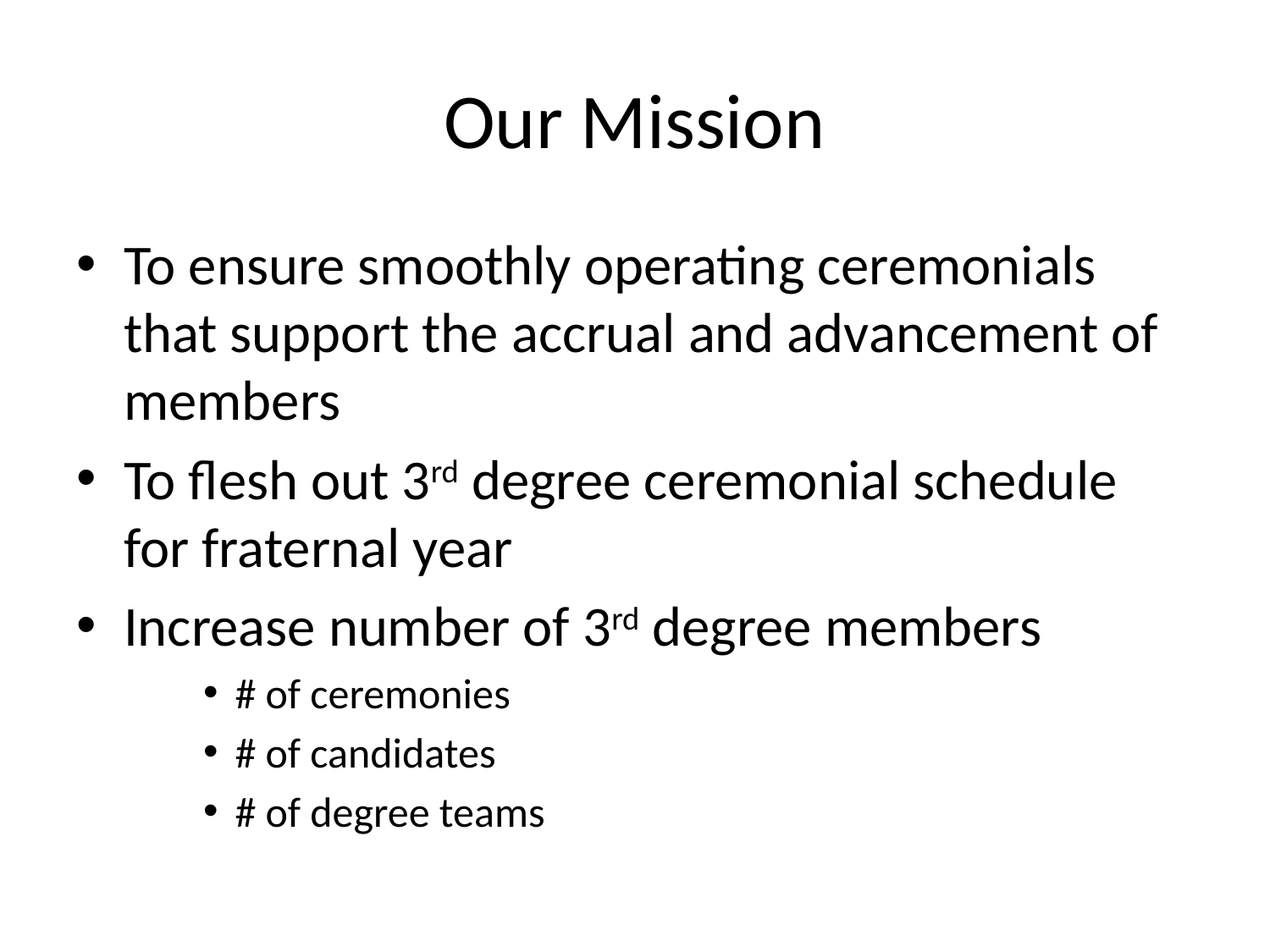

# Our Mission
To ensure smoothly operating ceremonials that support the accrual and advancement of members
To flesh out 3rd degree ceremonial schedule for fraternal year
Increase number of 3rd degree members
# of ceremonies
# of candidates
# of degree teams